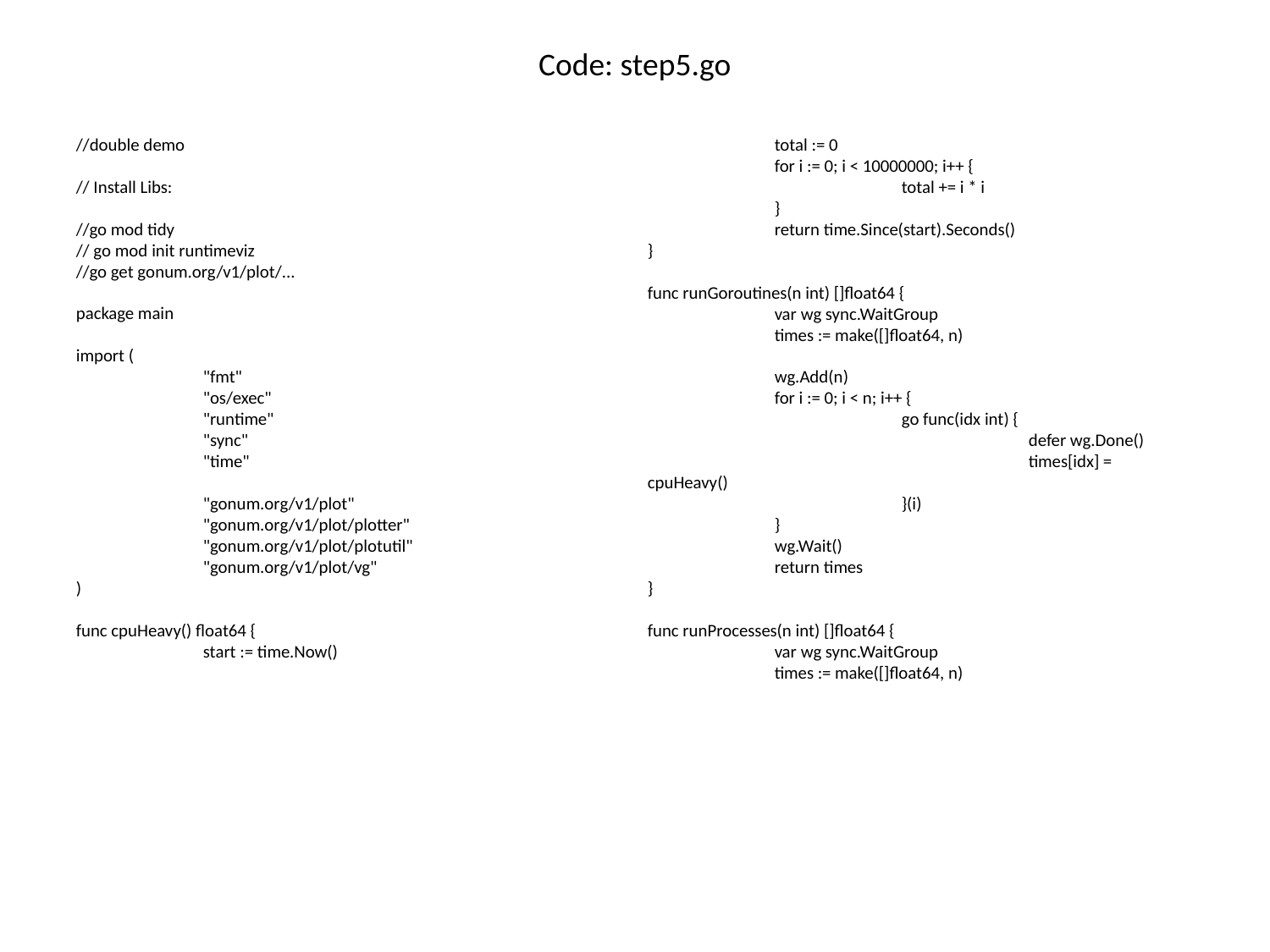

Code: step5.go
//double demo

// Install Libs:

//go mod tidy
// go mod init runtimeviz
//go get gonum.org/v1/plot/...

package main

import (
	"fmt"
	"os/exec"
	"runtime"
	"sync"
	"time"

	"gonum.org/v1/plot"
	"gonum.org/v1/plot/plotter"
	"gonum.org/v1/plot/plotutil"
	"gonum.org/v1/plot/vg"
)

func cpuHeavy() float64 {
	start := time.Now()

	total := 0
	for i := 0; i < 10000000; i++ {
		total += i * i
	}
	return time.Since(start).Seconds()
}

func runGoroutines(n int) []float64 {
	var wg sync.WaitGroup
	times := make([]float64, n)

	wg.Add(n)
	for i := 0; i < n; i++ {
		go func(idx int) {
			defer wg.Done()
			times[idx] = cpuHeavy()
		}(i)
	}
	wg.Wait()
	return times
}

func runProcesses(n int) []float64 {
	var wg sync.WaitGroup
	times := make([]float64, n)